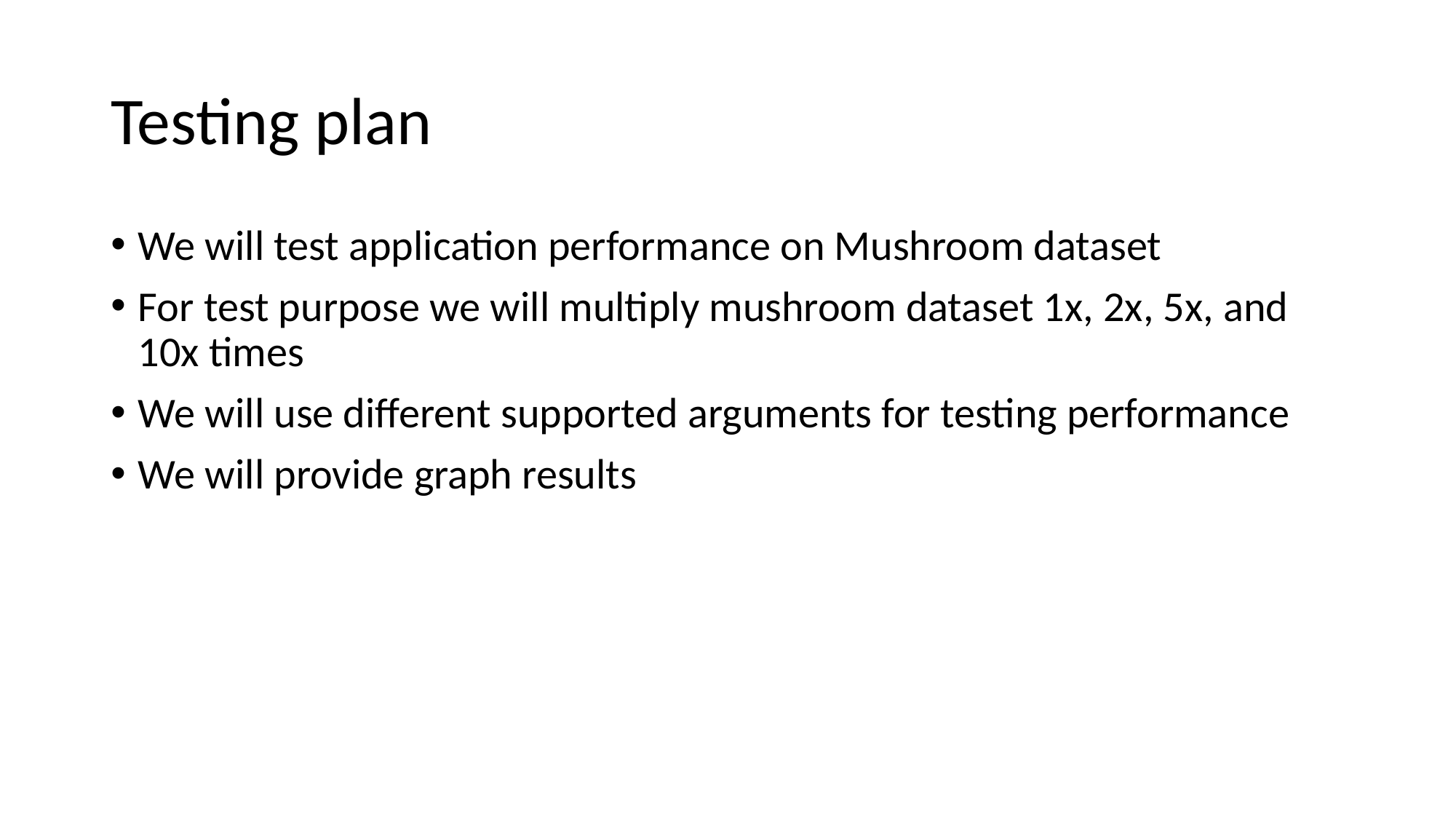

# Testing plan
We will test application performance on Mushroom dataset
For test purpose we will multiply mushroom dataset 1x, 2x, 5x, and 10x times
We will use different supported arguments for testing performance
We will provide graph results